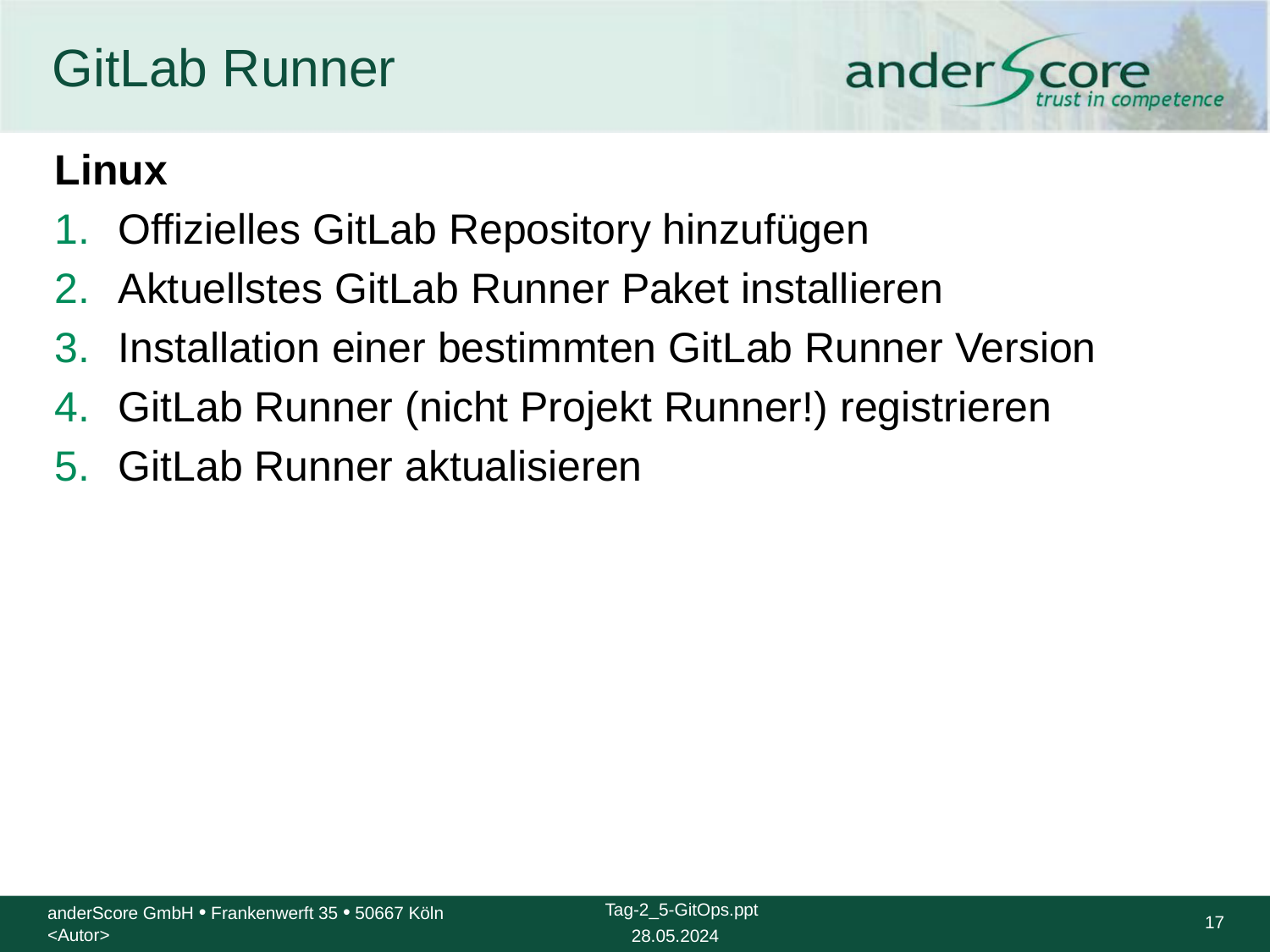

# GitLab Runner
Linux
Offizielles GitLab Repository hinzufügen
Aktuellstes GitLab Runner Paket installieren
Installation einer bestimmten GitLab Runner Version
GitLab Runner (nicht Projekt Runner!) registrieren
GitLab Runner aktualisieren